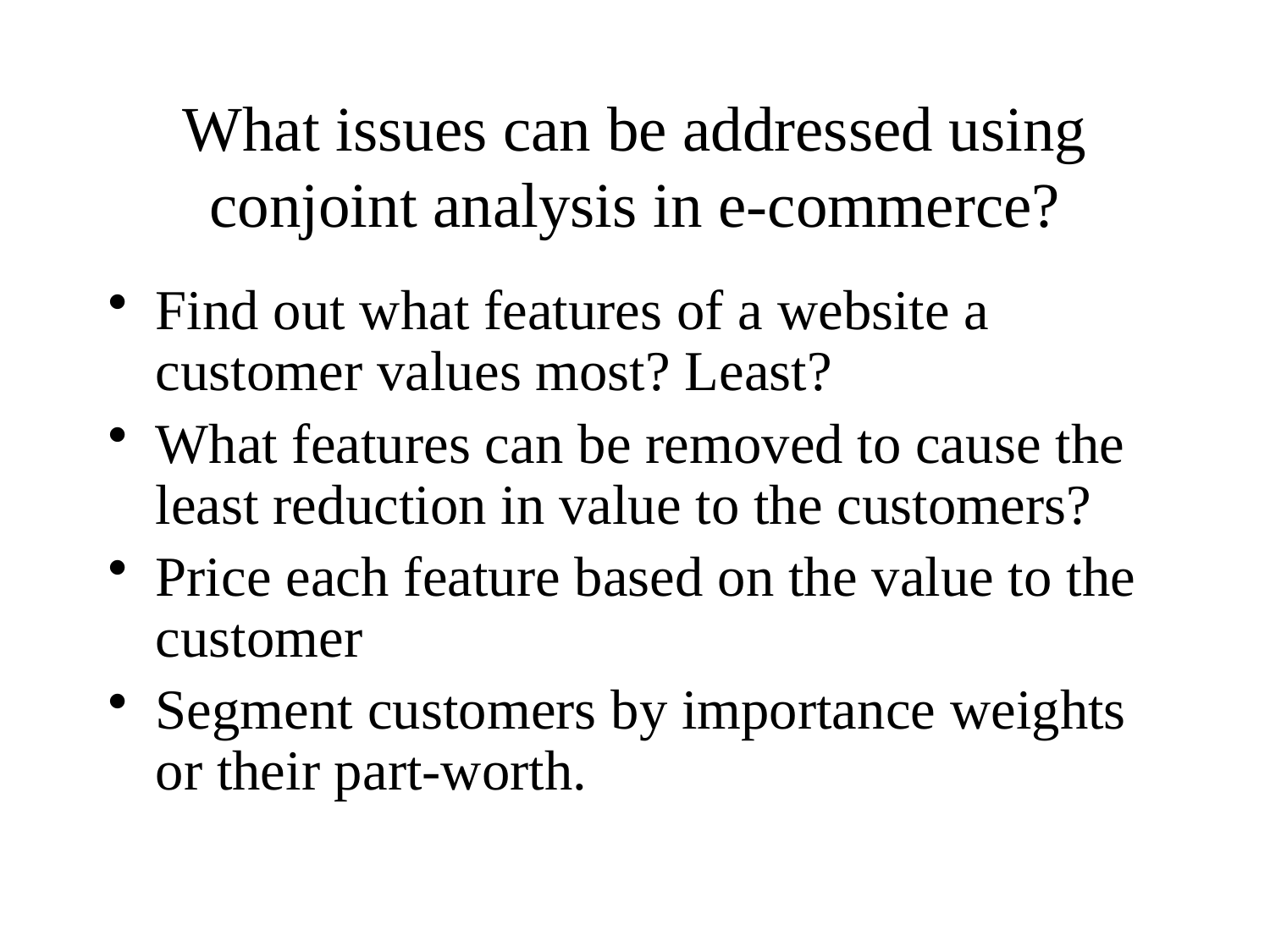

# What issues can be addressed using conjoint analysis in e-commerce?
Find out what features of a website a customer values most? Least?
What features can be removed to cause the least reduction in value to the customers?
Price each feature based on the value to the customer
Segment customers by importance weights or their part-worth.